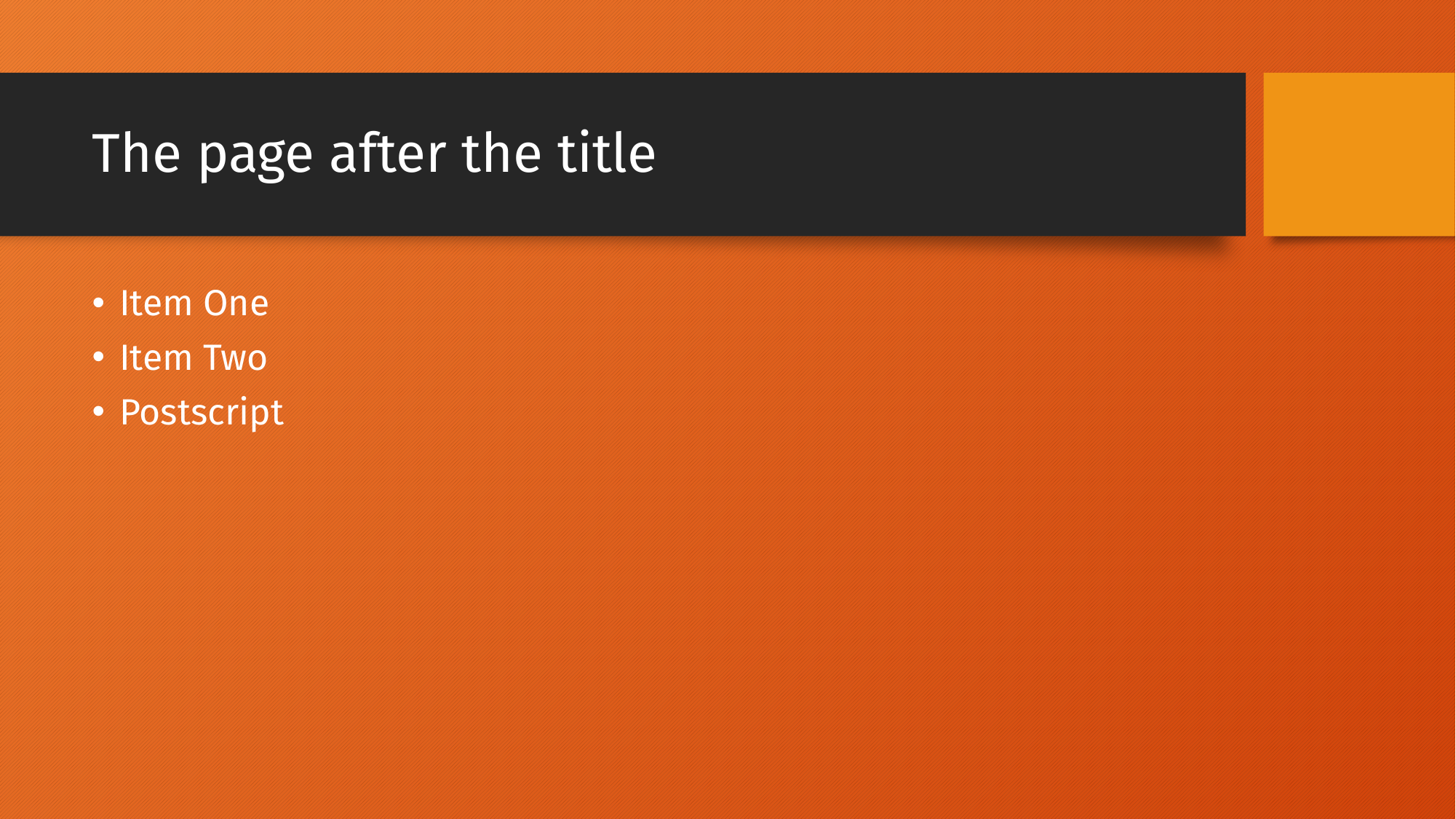

# The page after the title
Item One
Item Two
Postscript